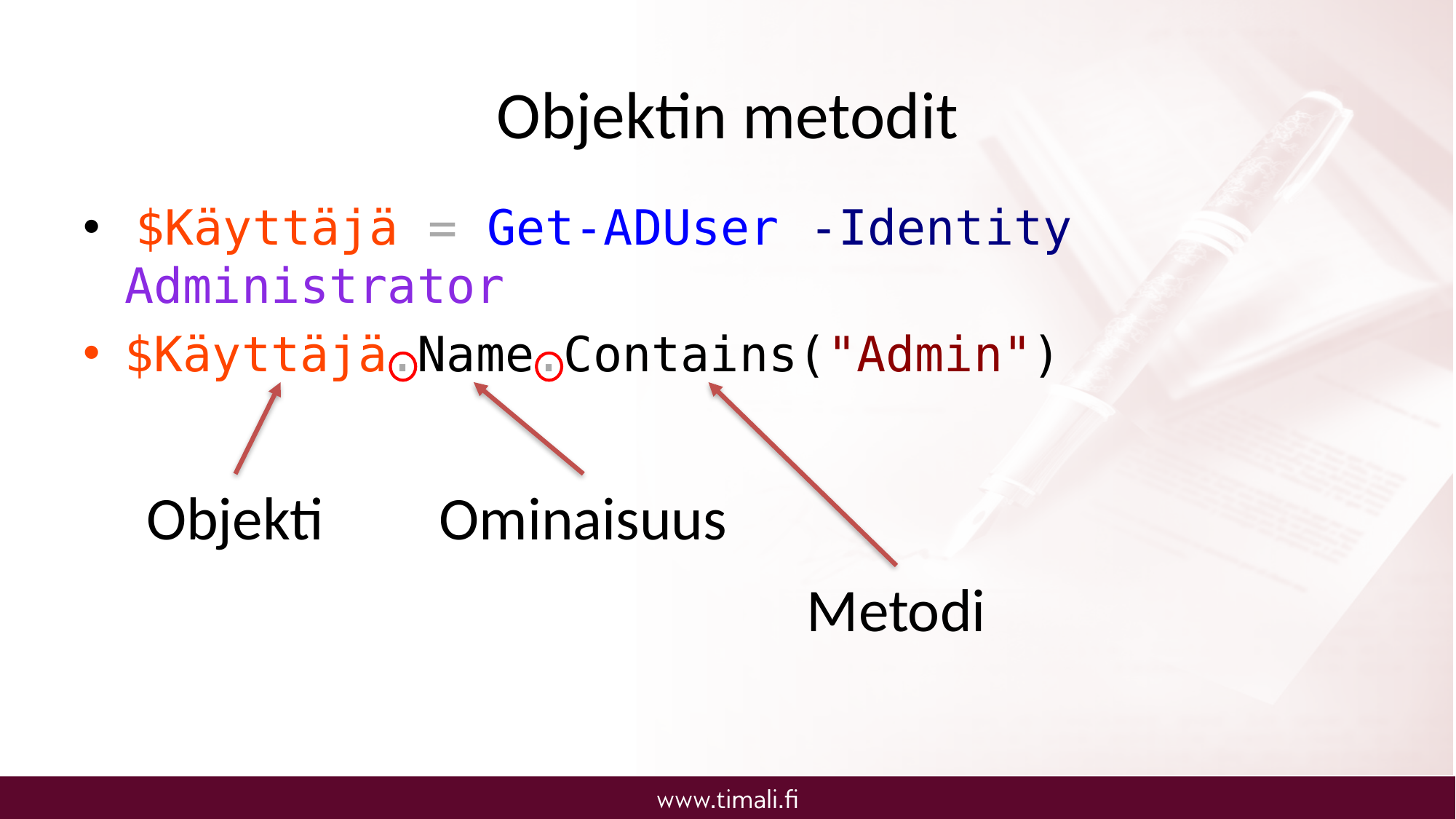

# Objektin metodit
 $Käyttäjä = Get-ADUser -Identity Administrator
$Käyttäjä.Name.Contains("Admin")

Objekti
Ominaisuus
Metodi